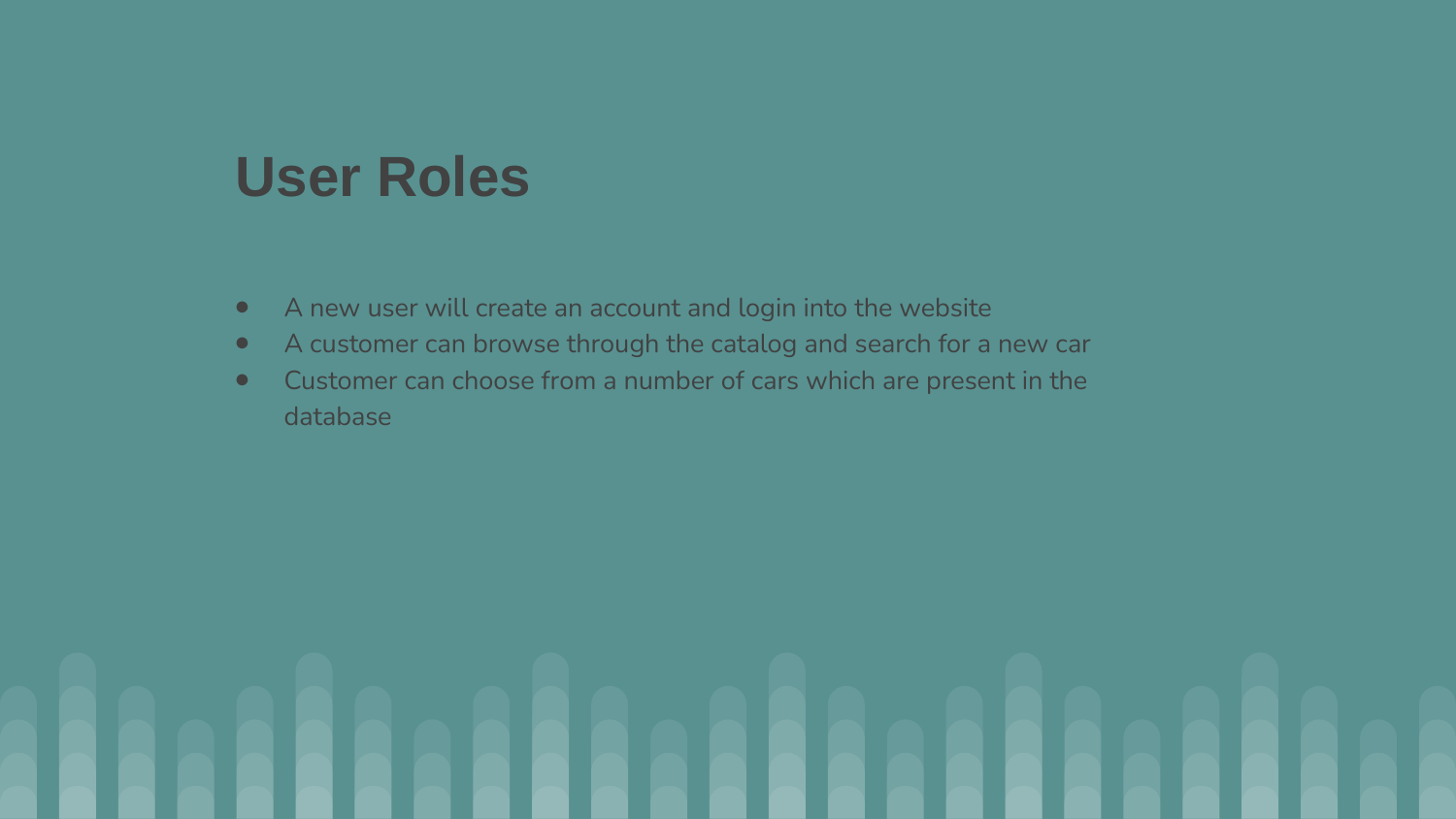

# User Roles

A new user will create an account and login into the website
A customer can browse through the catalog and search for a new car
Customer can choose from a number of cars which are present in the database